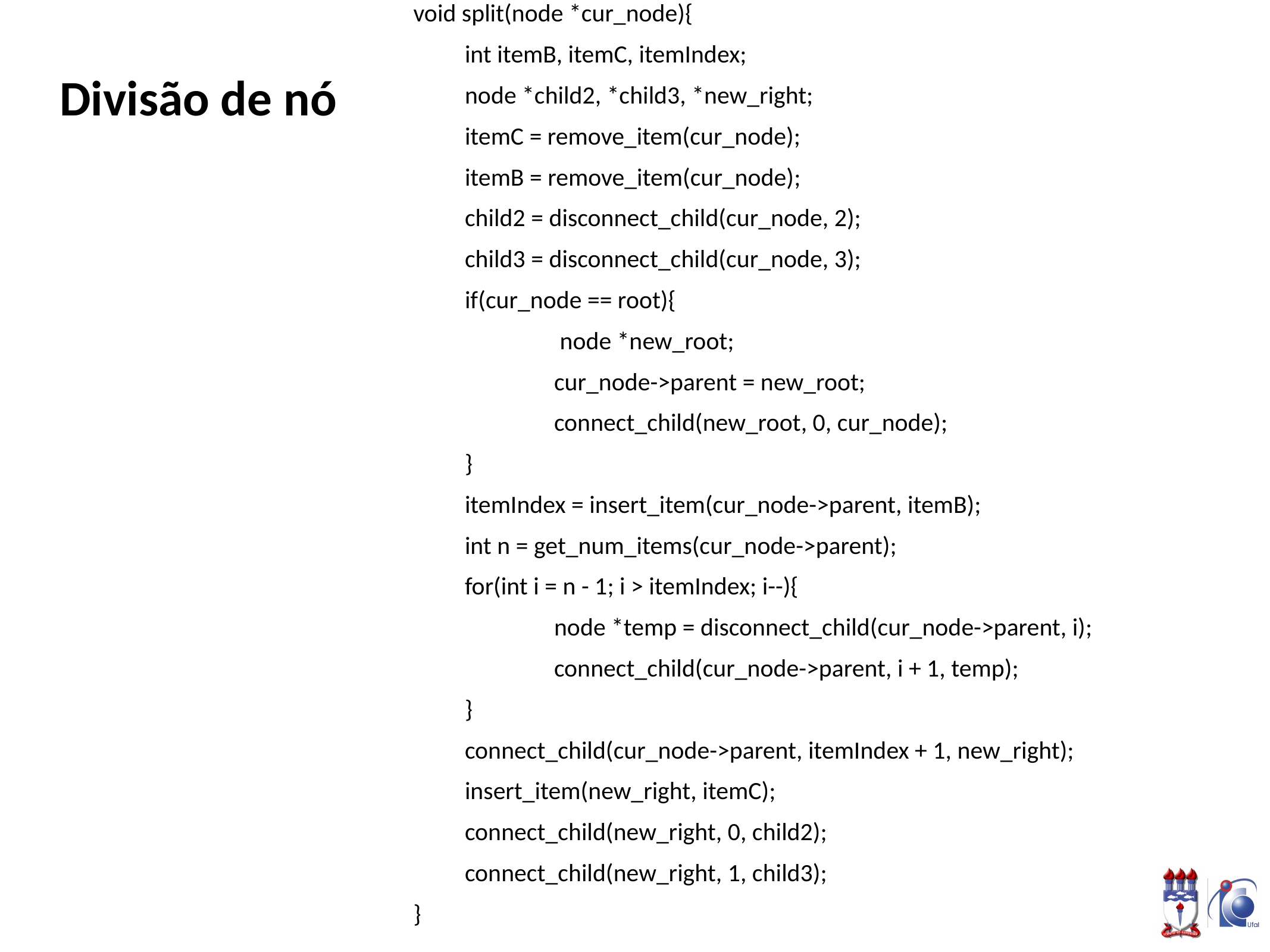

void split(node *cur_node){
 	int itemB, itemC, itemIndex;
  	node *child2, *child3, *new_right;
  	itemC = remove_item(cur_node);
 	itemB = remove_item(cur_node);
 	child2 = disconnect_child(cur_node, 2);
 	child3 = disconnect_child(cur_node, 3);
 	if(cur_node == root){
   		 node *new_root;
    		cur_node->parent = new_root;
    		connect_child(new_root, 0, cur_node);
  	}
itemIndex = insert_item(cur_node->parent, itemB);
	int n = get_num_items(cur_node->parent);
    	for(int i = n - 1; i > itemIndex; i--){
      		node *temp = disconnect_child(cur_node->parent, i);
      		connect_child(cur_node->parent, i + 1, temp);
    	}
    	connect_child(cur_node->parent, itemIndex + 1, new_right);
    	insert_item(new_right, itemC);
    	connect_child(new_right, 0, child2);
    	connect_child(new_right, 1, child3);
}

# Divisão de nó